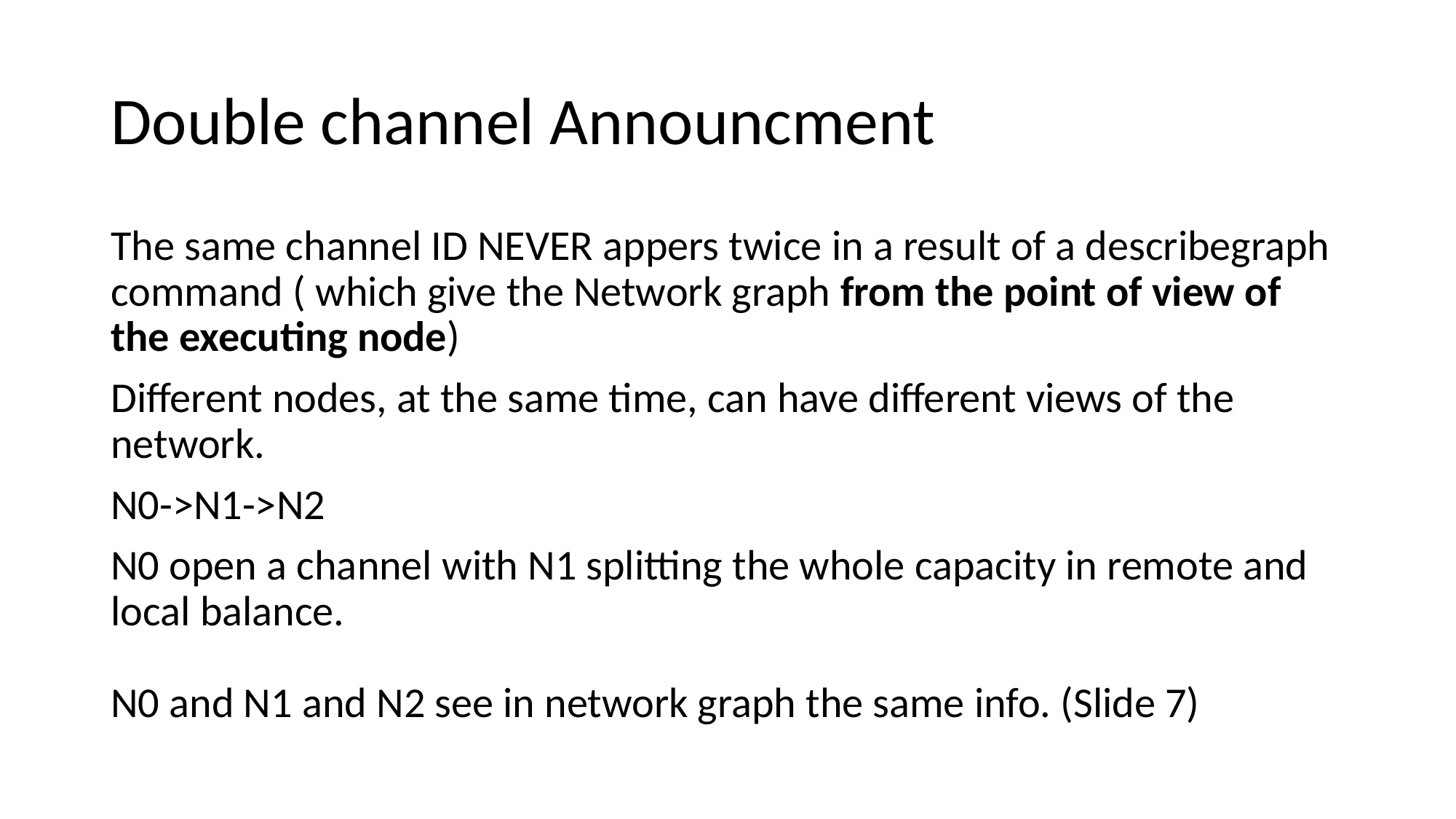

# Double channel Announcment
The same channel ID NEVER appers twice in a result of a describegraph command ( which give the Network graph from the point of view of the executing node)
Different nodes, at the same time, can have different views of the network.
N0->N1->N2
N0 open a channel with N1 splitting the whole capacity in remote and local balance.
N0 and N1 and N2 see in network graph the same info. (Slide 7)